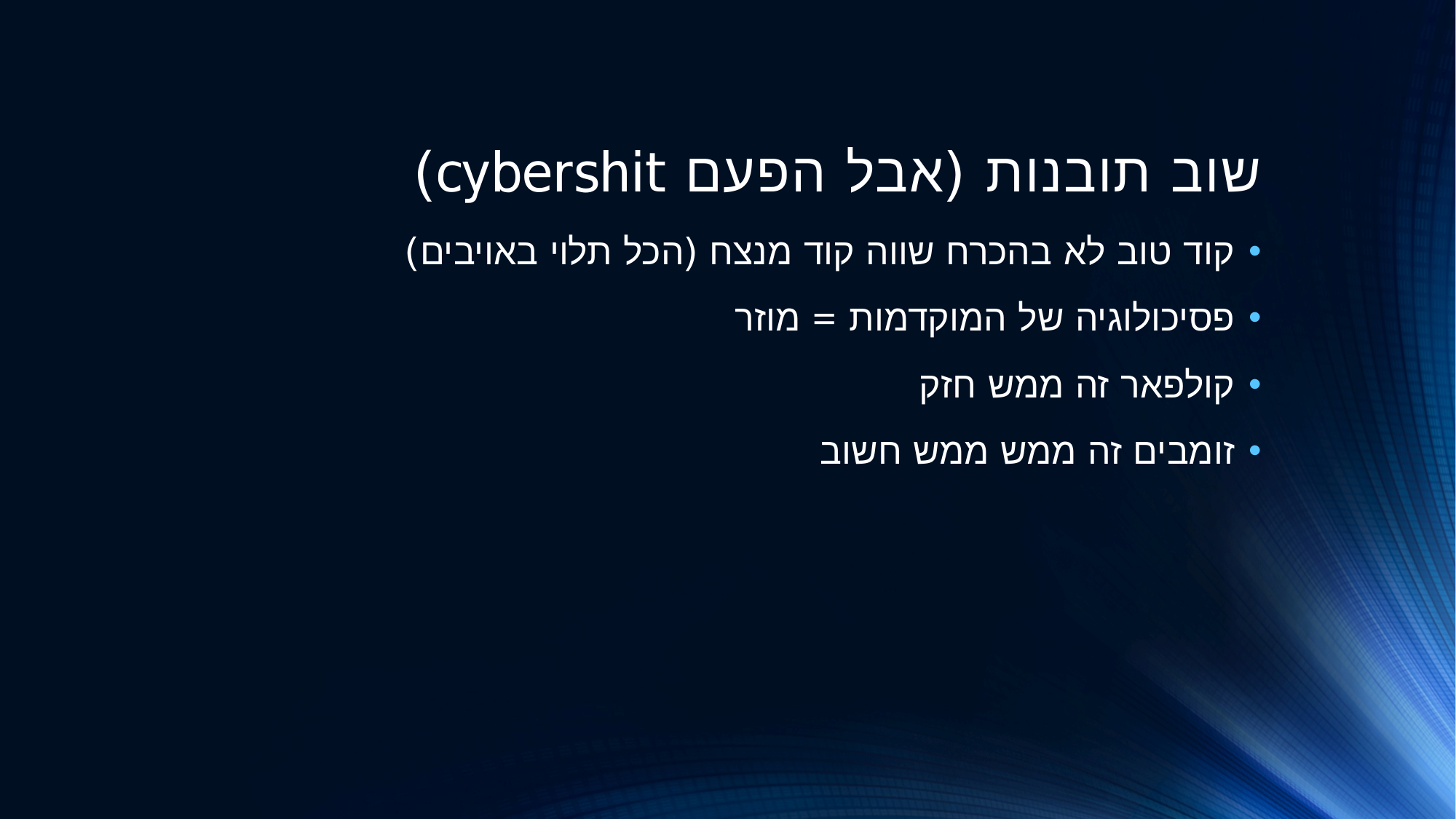

# שוב תובנות (אבל הפעם cybershit)
קוד טוב לא בהכרח שווה קוד מנצח (הכל תלוי באויבים)
פסיכולוגיה של המוקדמות = מוזר
קולפאר זה ממש חזק
זומבים זה ממש ממש חשוב